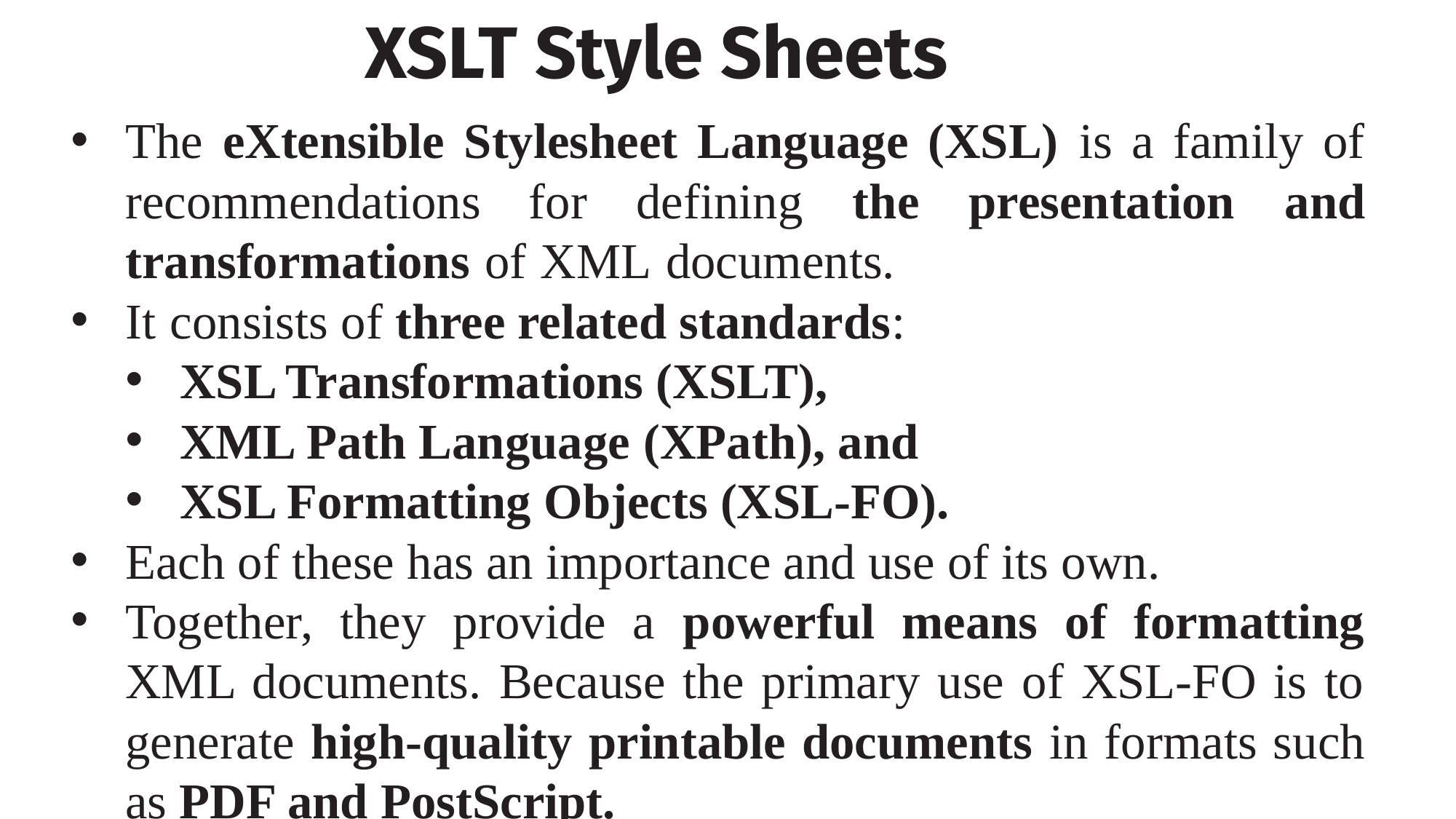

XSLT Style Sheets
The eXtensible Stylesheet Language (XSL) is a family of recommendations for defining the presentation and transformations of XML documents.
It consists of three related standards:
XSL Transformations (XSLT),
XML Path Language (XPath), and
XSL Formatting Objects (XSL-FO).
Each of these has an importance and use of its own.
Together, they provide a powerful means of formatting XML documents. Because the primary use of XSL-FO is to generate high-quality printable documents in formats such as PDF and PostScript.